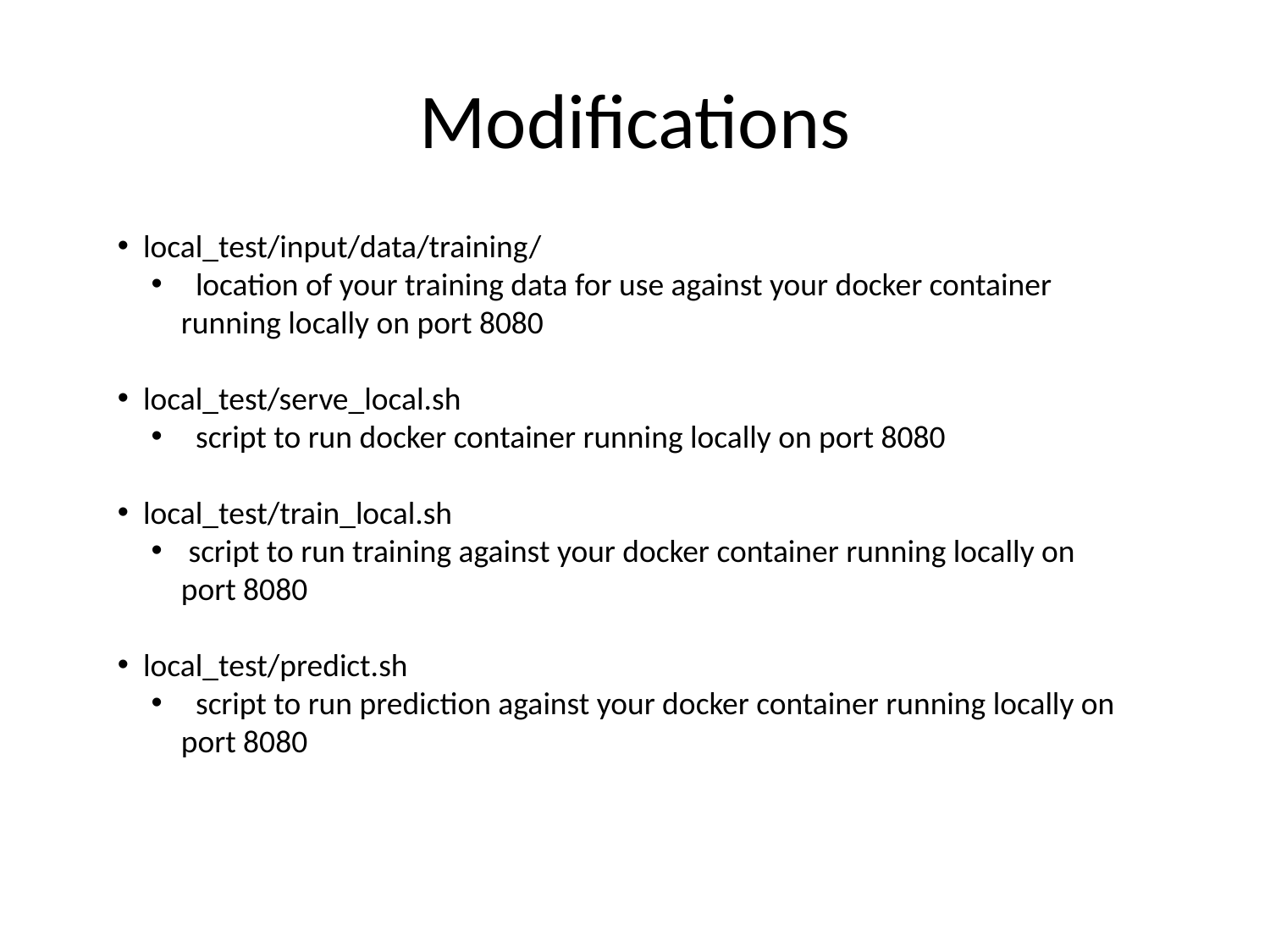

# Modifications
  local_test/input/data/training/
  location of your training data for use against your docker container running locally on port 8080

  local_test/serve_local.sh
  script to run docker container running locally on port 8080

  local_test/train_local.sh
 script to run training against your docker container running locally on port 8080

  local_test/predict.sh
  script to run prediction against your docker container running locally on port 8080